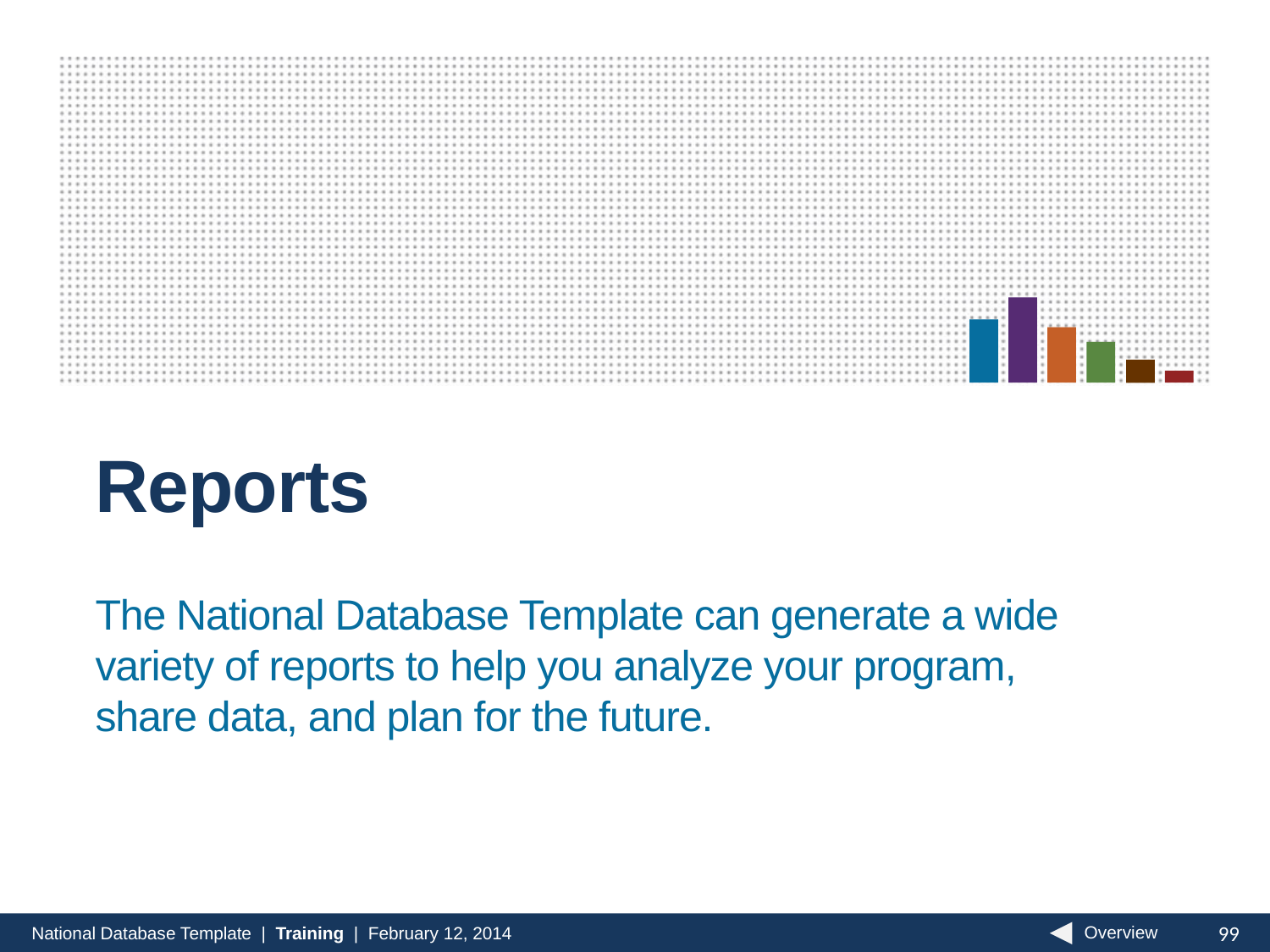

# Reports
The National Database Template can generate a wide variety of reports to help you analyze your program,
share data, and plan for the future.